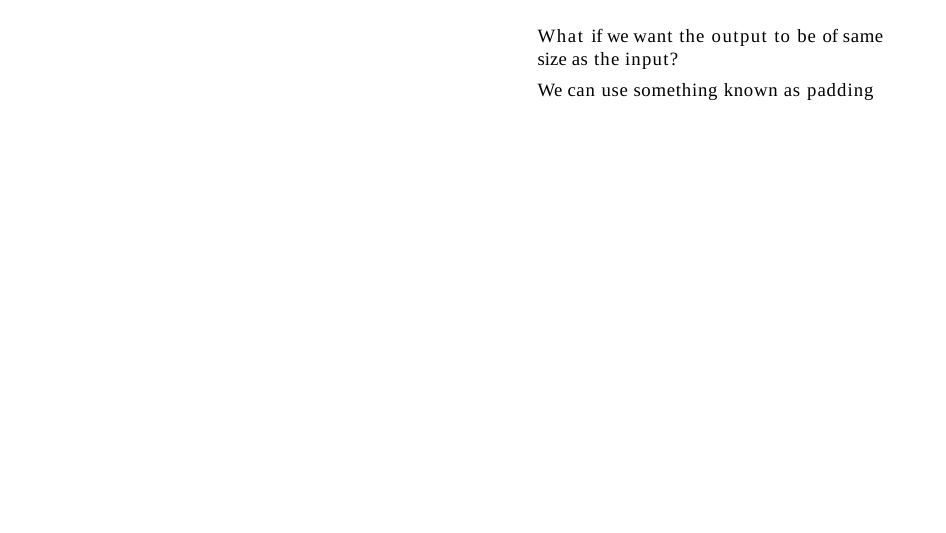

What if we want the output to be of same  size as the input?
We can use something known as padding